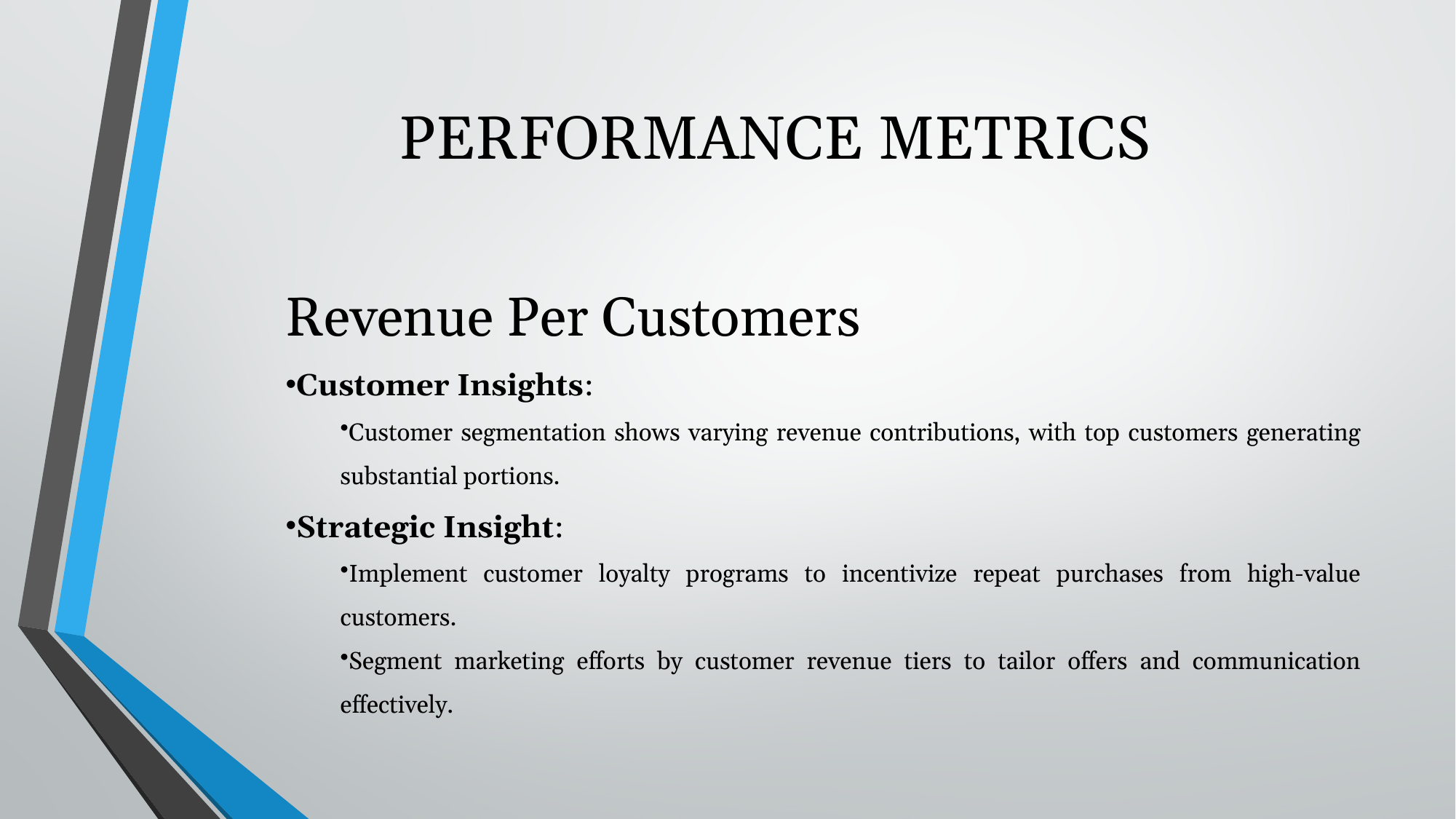

# PERFORMANCE METRICS
Revenue Per Customers
Customer Insights:
Customer segmentation shows varying revenue contributions, with top customers generating substantial portions.
Strategic Insight:
Implement customer loyalty programs to incentivize repeat purchases from high-value customers.
Segment marketing efforts by customer revenue tiers to tailor offers and communication effectively.